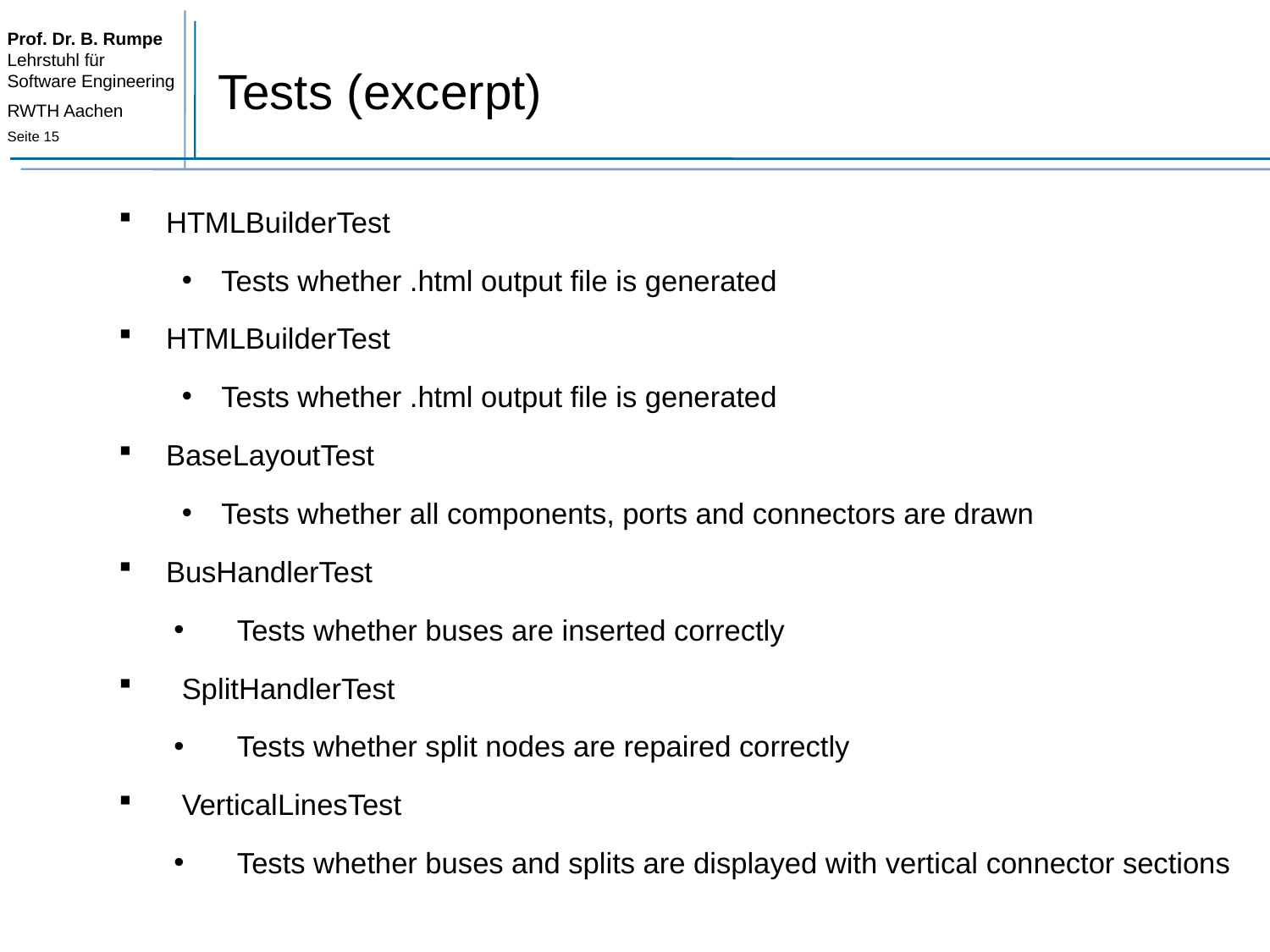

# Tests (excerpt)
HTMLBuilderTest
Tests whether .html output file is generated
HTMLBuilderTest
Tests whether .html output file is generated
BaseLayoutTest
Tests whether all components, ports and connectors are drawn
BusHandlerTest
Tests whether buses are inserted correctly
SplitHandlerTest
Tests whether split nodes are repaired correctly
VerticalLinesTest
Tests whether buses and splits are displayed with vertical connector sections